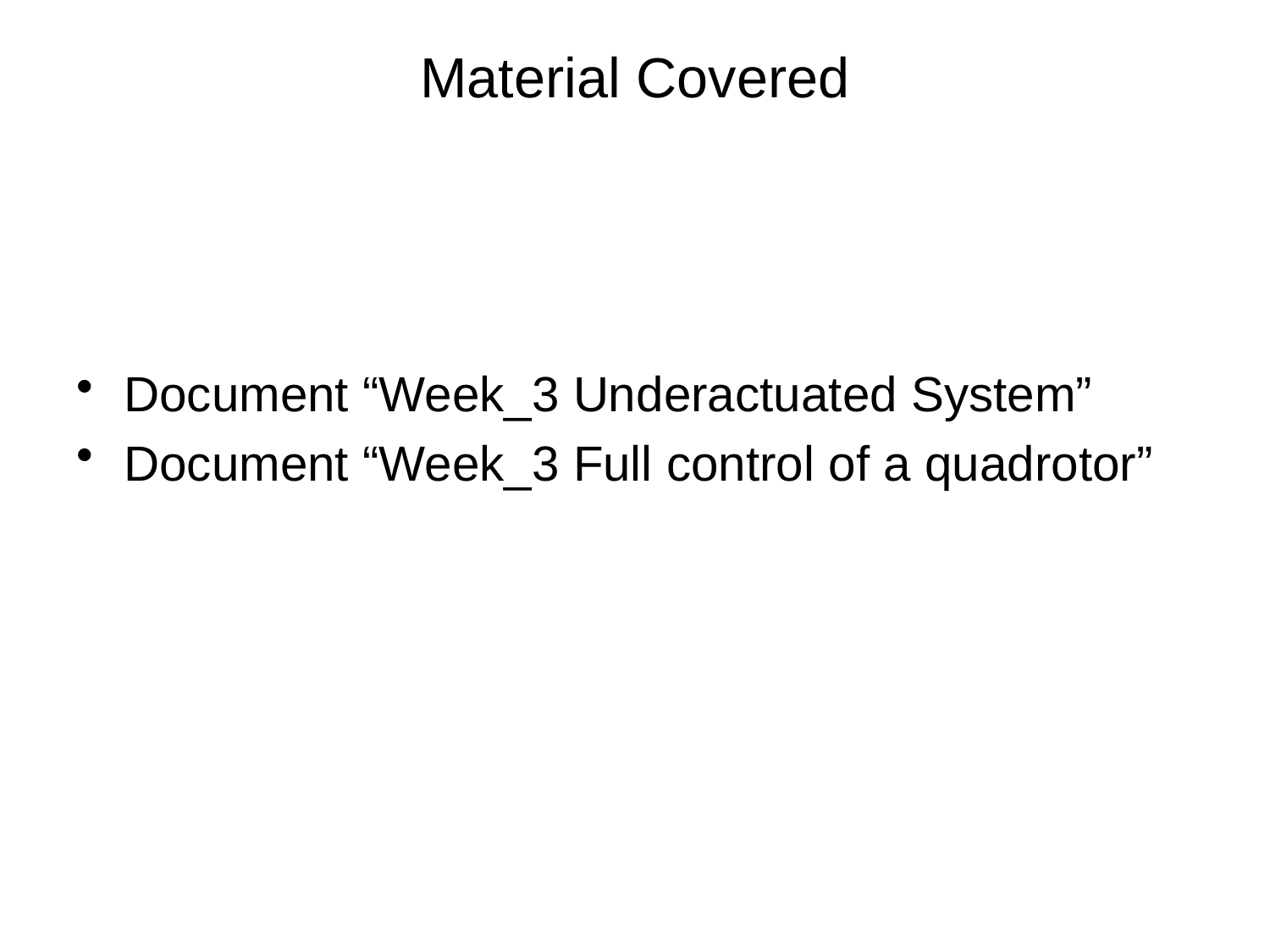

# Material Covered

Document “Week_3 Underactuated System”
Document “Week_3 Full control of a quadrotor”